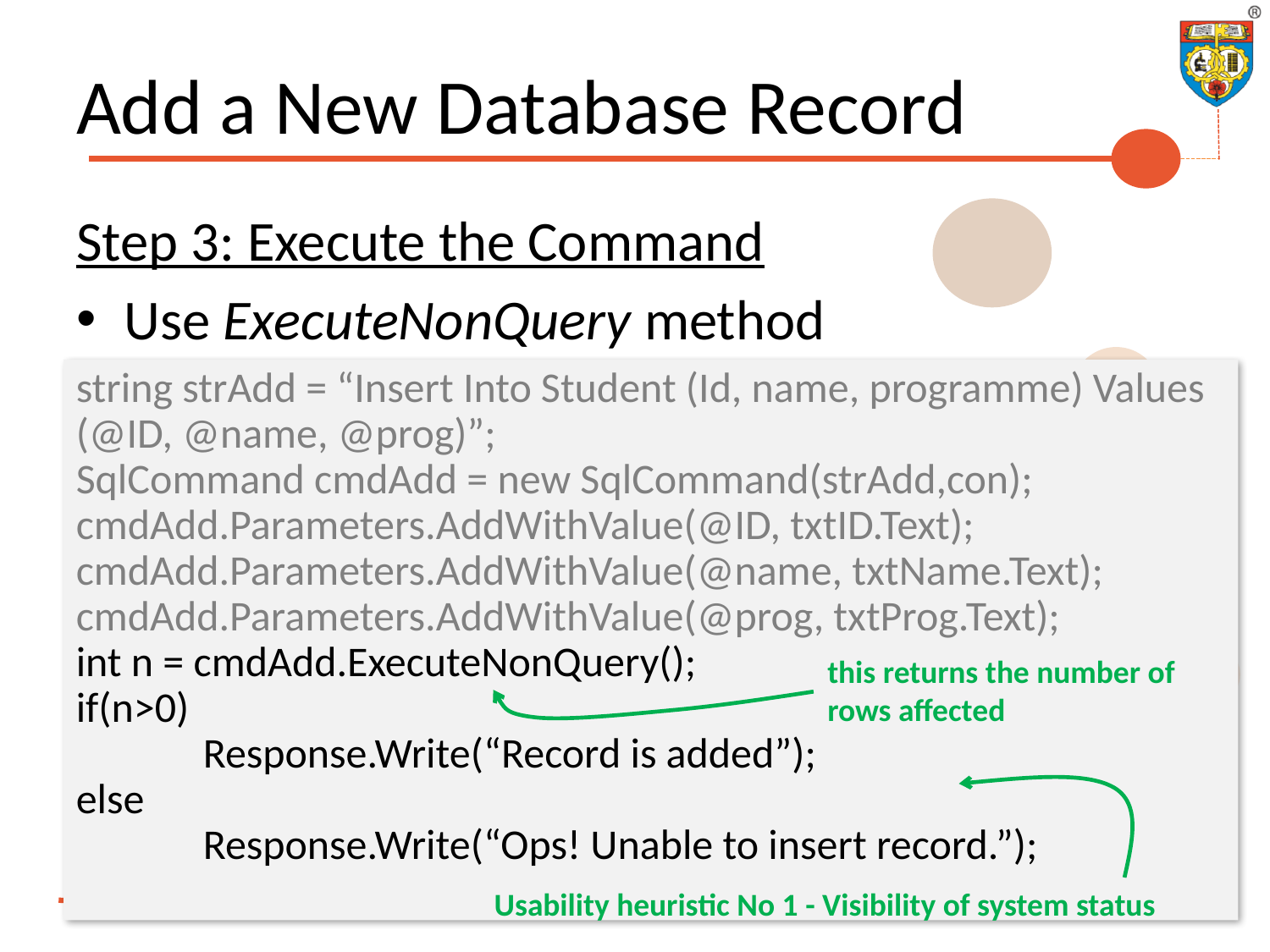

# Add a New Database Record
Step 3: Execute the Command
Use ExecuteNonQuery method
string strAdd = “Insert Into Student (Id, name, programme) Values (@ID, @name, @prog)”;
SqlCommand cmdAdd = new SqlCommand(strAdd,con);
cmdAdd.Parameters.AddWithValue(@ID, txtID.Text);
cmdAdd.Parameters.AddWithValue(@name, txtName.Text);
cmdAdd.Parameters.AddWithValue(@prog, txtProg.Text);
int n = cmdAdd.ExecuteNonQuery();
if(n>0)
	Response.Write(“Record is added”);
else
	Response.Write(“Ops! Unable to insert record.”);

this returns the number of rows affected

Usability heuristic No 1 - Visibility of system status